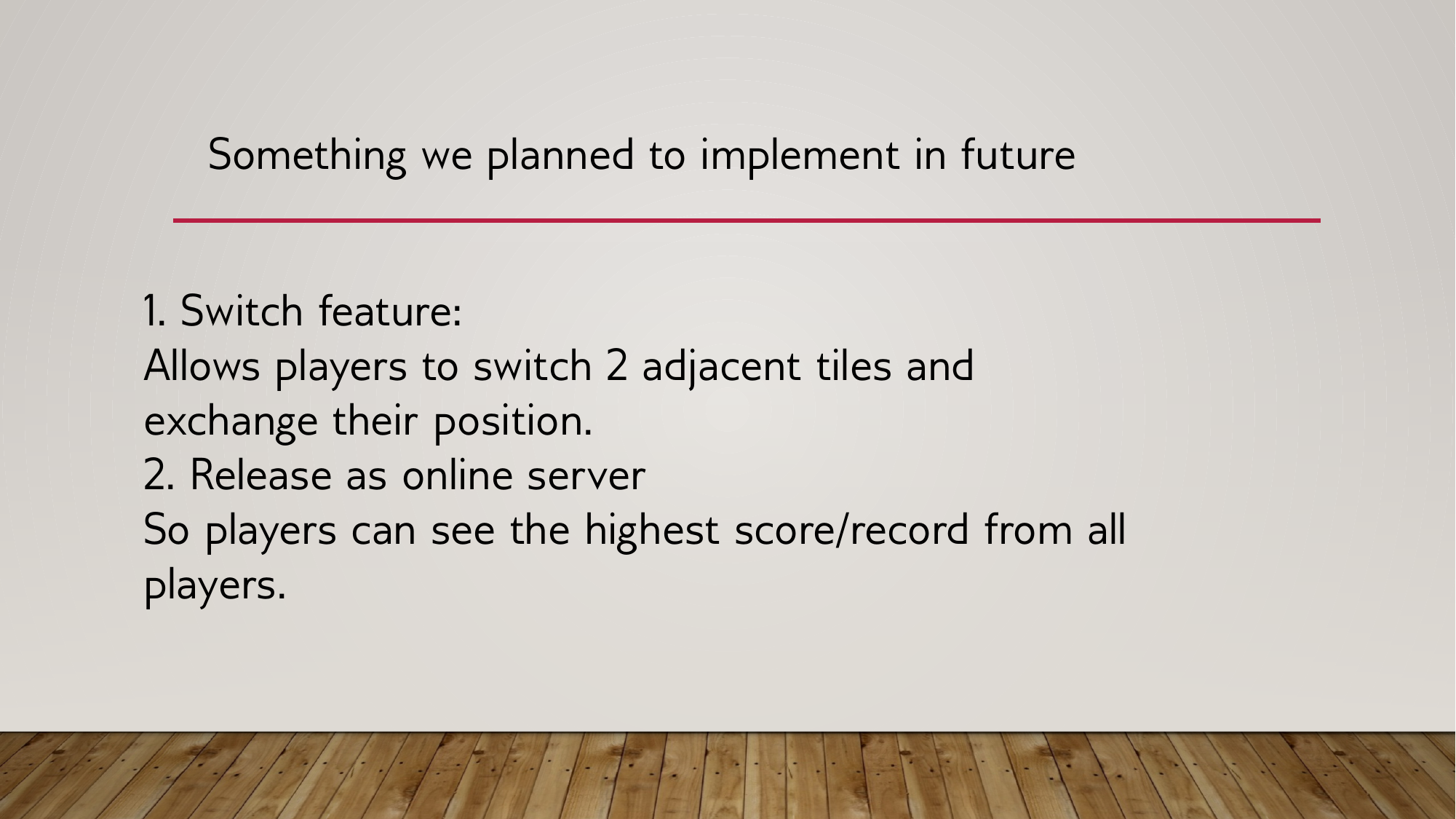

Something we planned to implement in future

1. Switch feature:
Allows players to switch 2 adjacent tiles and exchange their position.
2. Release as online server
So players can see the highest score/record from all players.